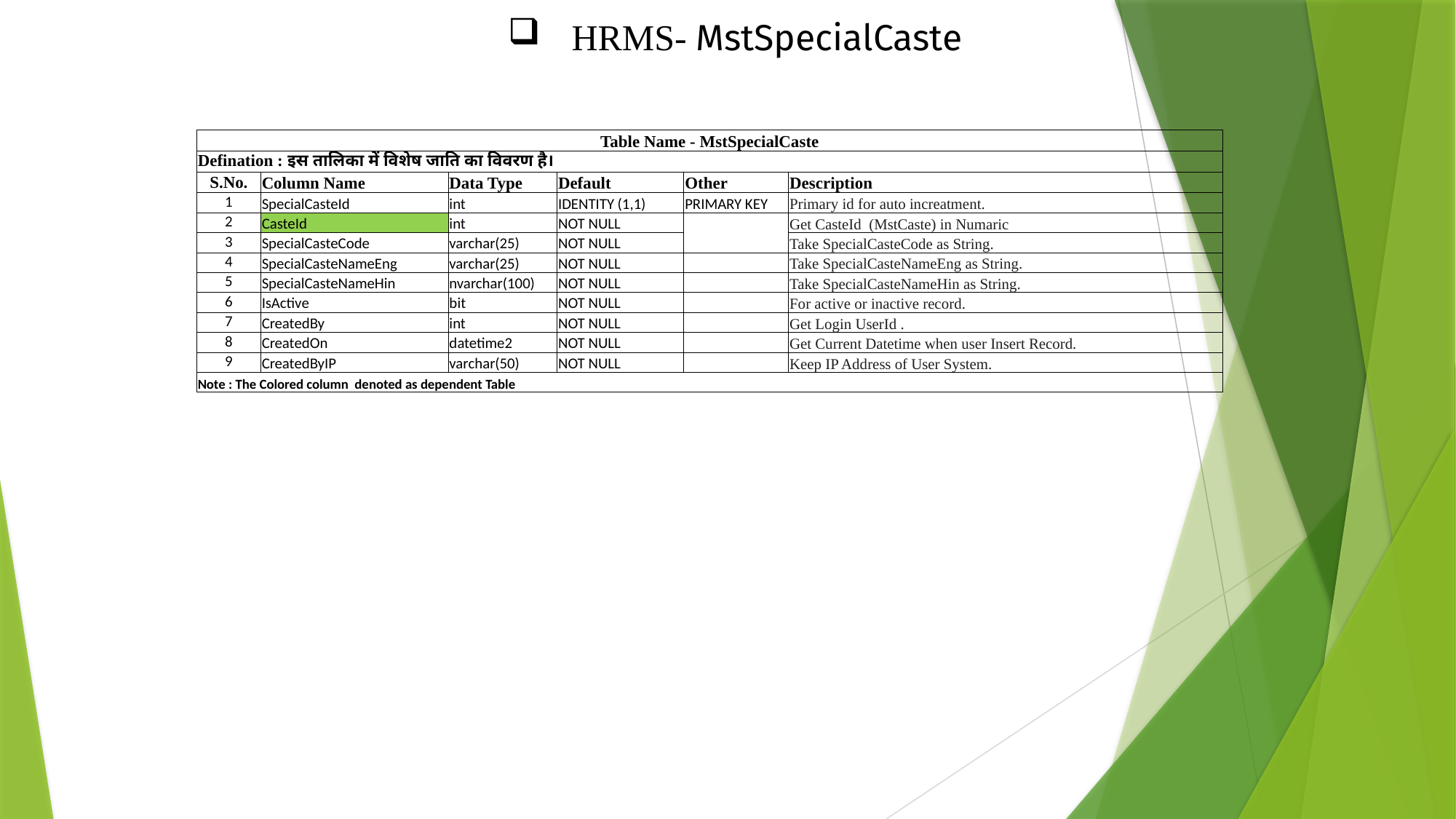

HRMS- MstSpecialCaste
| Table Name - MstSpecialCaste |  |  |  |  |  |
| --- | --- | --- | --- | --- | --- |
| Defination : इस तालिका में विशेष जाति का विवरण है। |  |  |  |  |  |
| S.No. | Column Name | Data Type | Default | Other | Description |
| 1 | SpecialCasteId | int | IDENTITY (1,1) | PRIMARY KEY | Primary id for auto increatment. |
| 2 | CasteId | int | NOT NULL |  | Get CasteId (MstCaste) in Numaric |
| 3 | SpecialCasteCode | varchar(25) | NOT NULL |  | Take SpecialCasteCode as String. |
| 4 | SpecialCasteNameEng | varchar(25) | NOT NULL |  | Take SpecialCasteNameEng as String. |
| 5 | SpecialCasteNameHin | nvarchar(100) | NOT NULL |  | Take SpecialCasteNameHin as String. |
| 6 | IsActive | bit | NOT NULL |  | For active or inactive record. |
| 7 | CreatedBy | int | NOT NULL |  | Get Login UserId . |
| 8 | CreatedOn | datetime2 | NOT NULL |  | Get Current Datetime when user Insert Record. |
| 9 | CreatedByIP | varchar(50) | NOT NULL |  | Keep IP Address of User System. |
| Note : The Colored column denoted as dependent Table |  |  |  |  |  |